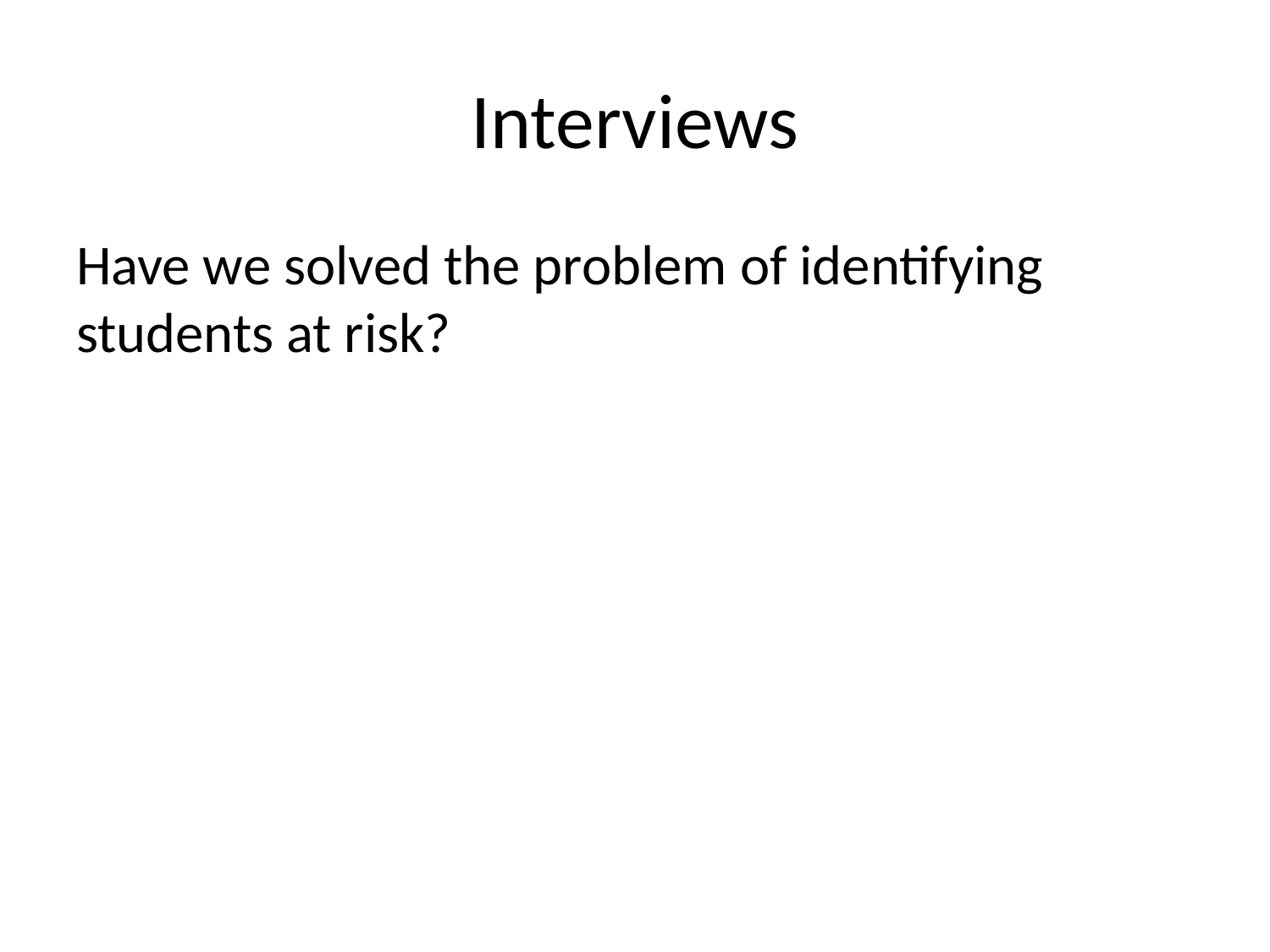

# Interviews
Have we solved the problem of identifying students at risk?